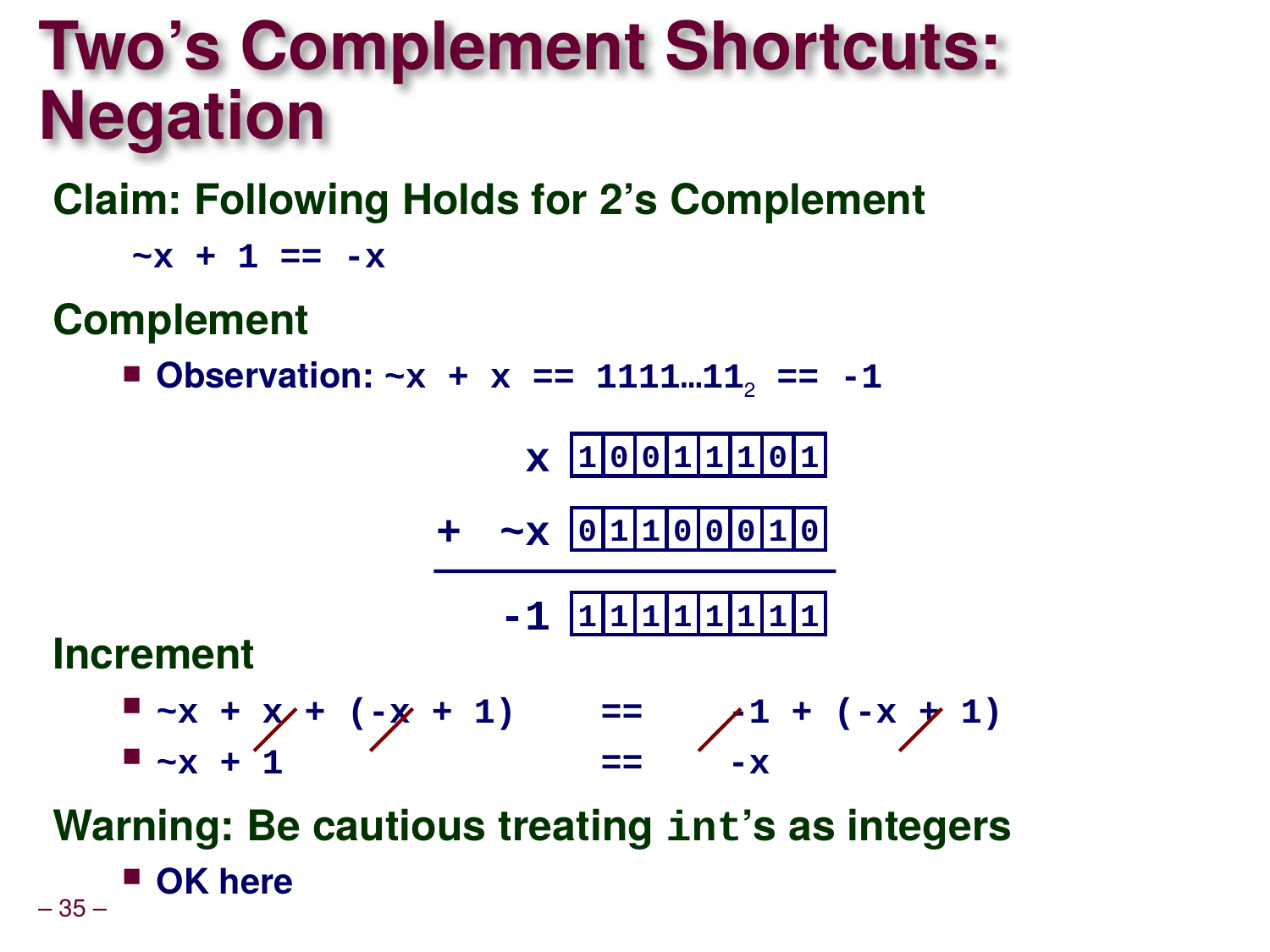

# Two’s Complement Shortcuts:  Negation
Claim: Following Holds for 2’s Complement
 ~x + 1 == -x
Complement
Observation: ~x + x == 1111…112 == -1

Increment
~x + x + (-x + 1)	==	-1 + (-x + 1)
~x + 1	==	-x
Warning: Be cautious treating int’s as integers
OK here
 x
1
0
0
1
1
1
0
1
+
~x
0
1
1
0
0
0
1
0

-1
1
1
1
1
1
1
1
1